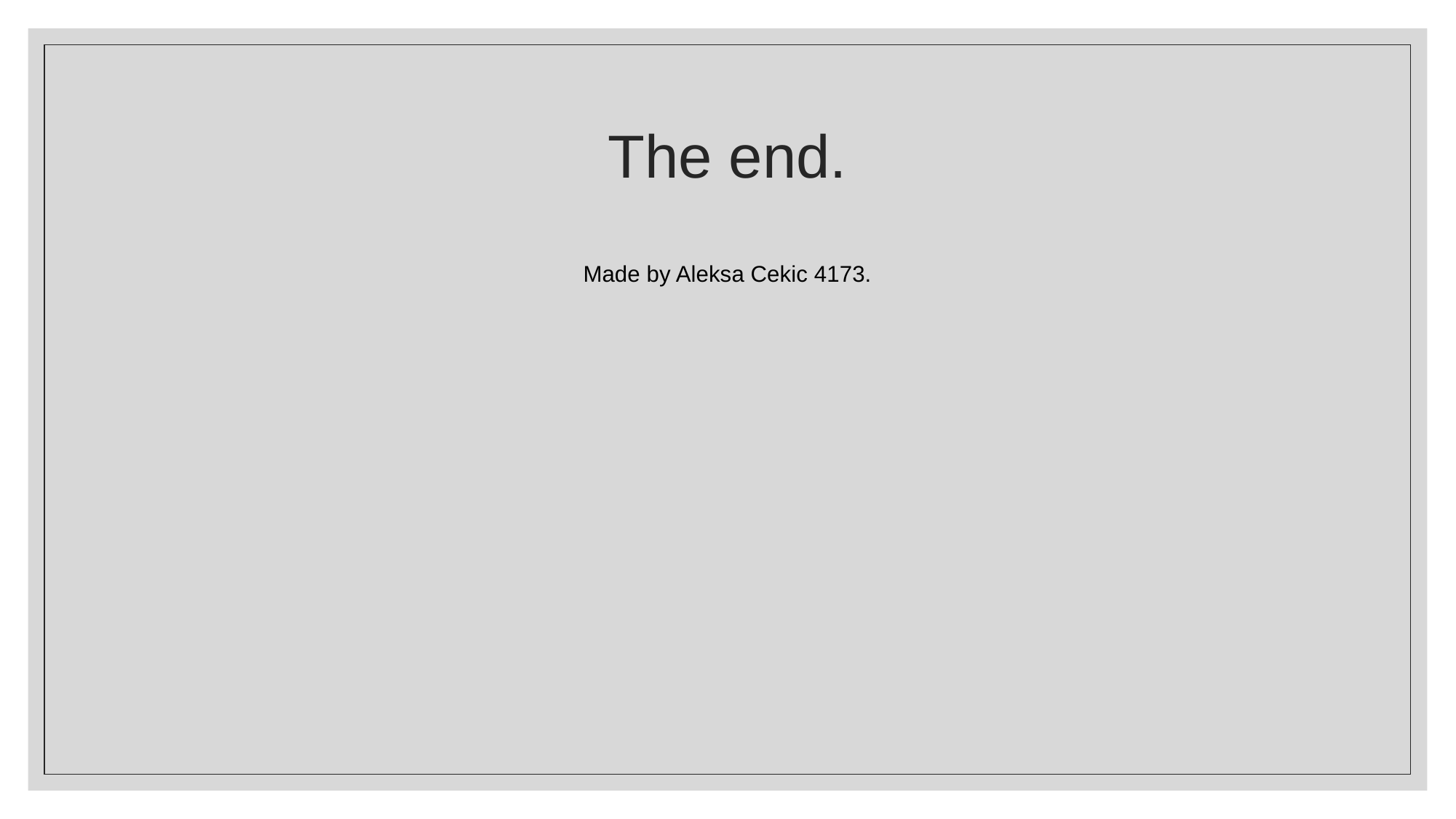

# The end.
Made by Aleksa Cekic 4173.